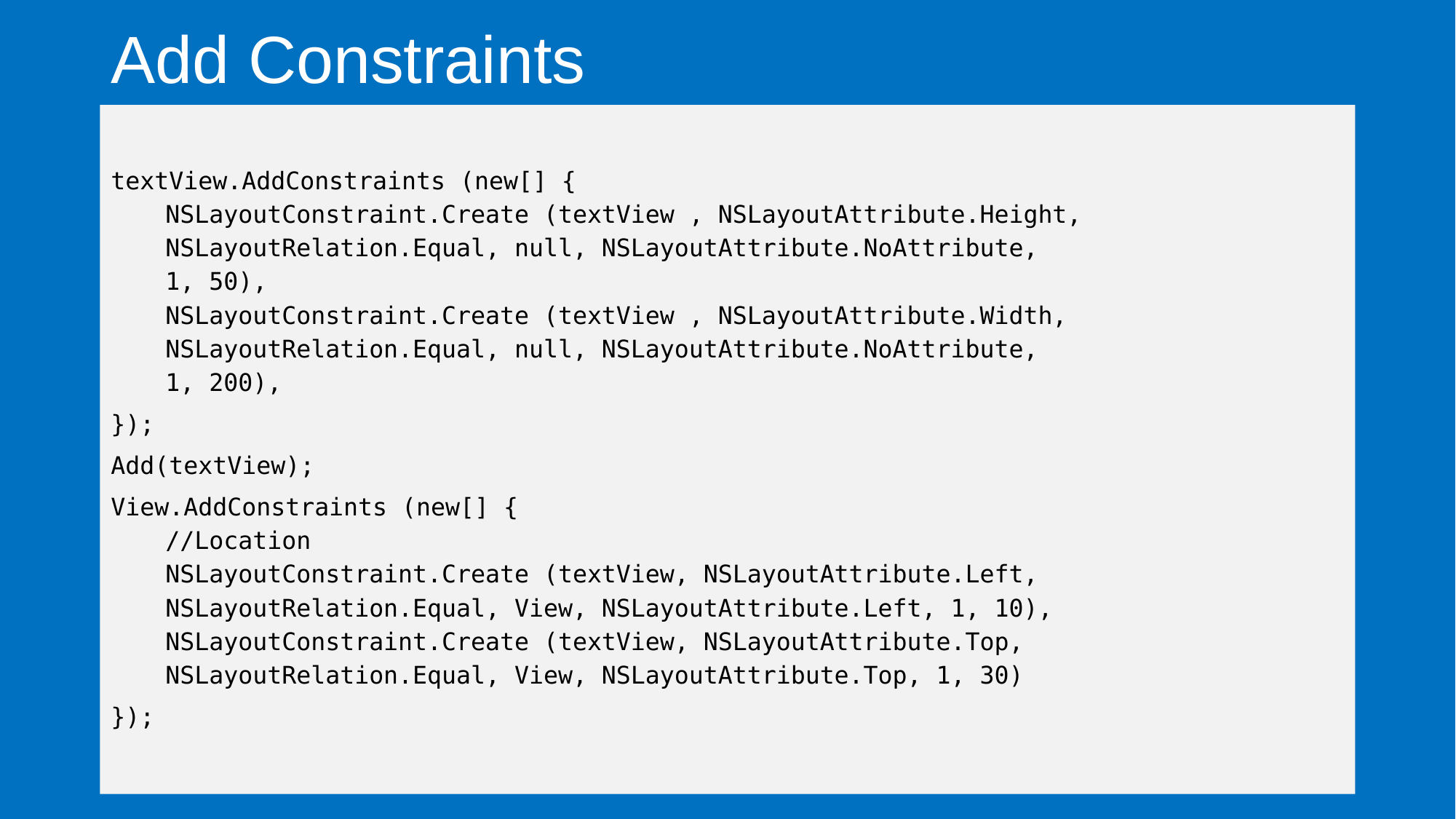

# Add Constraints
textView.AddConstraints (new[] {
NSLayoutConstraint.Create (textView , NSLayoutAttribute.Height,
NSLayoutRelation.Equal, null, NSLayoutAttribute.NoAttribute,
1, 50),
NSLayoutConstraint.Create (textView , NSLayoutAttribute.Width,
NSLayoutRelation.Equal, null, NSLayoutAttribute.NoAttribute,
1, 200),
});
Add(textView);
View.AddConstraints (new[] {
//Location
NSLayoutConstraint.Create (textView, NSLayoutAttribute.Left,
NSLayoutRelation.Equal, View, NSLayoutAttribute.Left, 1, 10),
NSLayoutConstraint.Create (textView, NSLayoutAttribute.Top,
NSLayoutRelation.Equal, View, NSLayoutAttribute.Top, 1, 30)
});